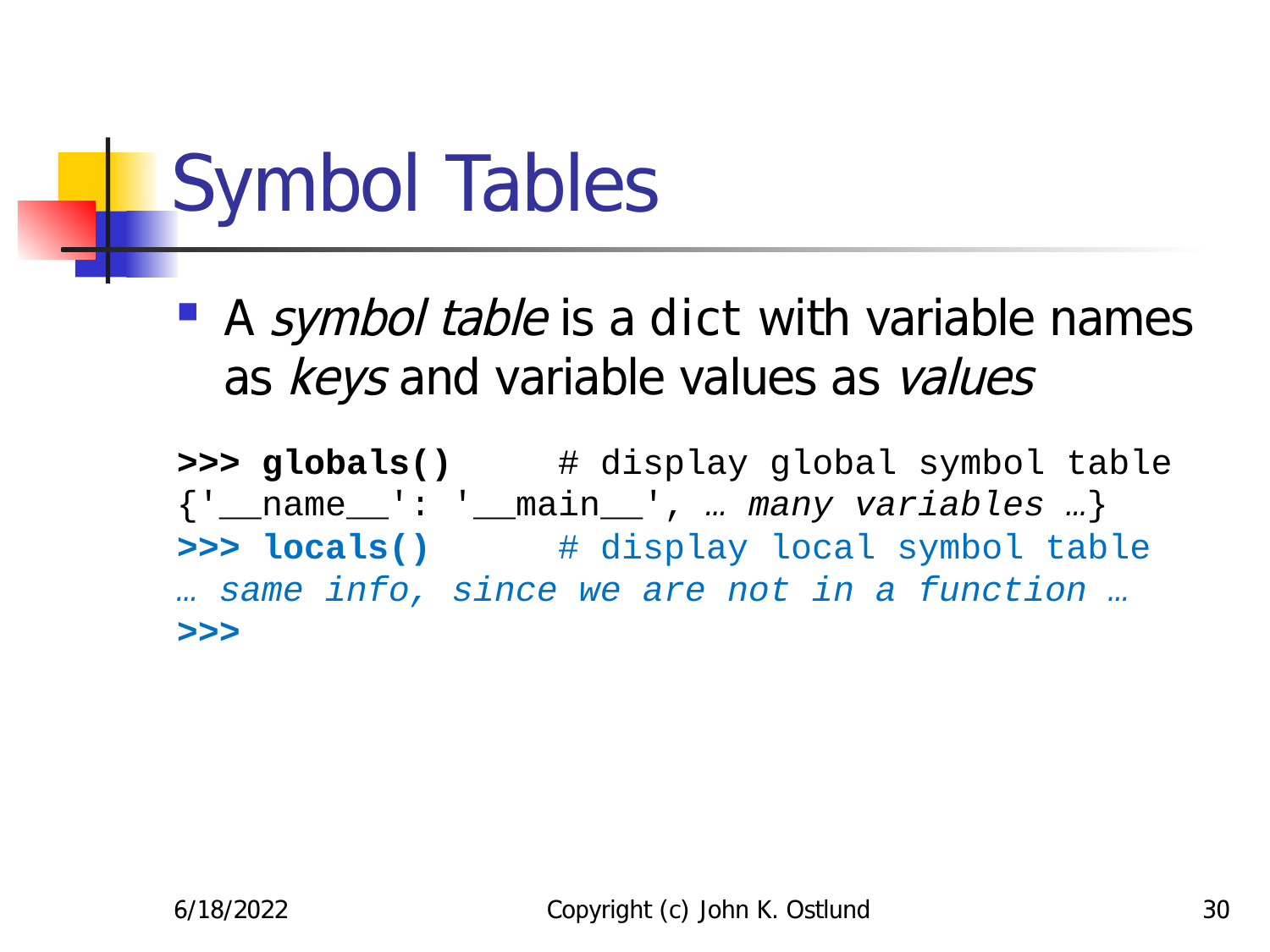

# Symbol Tables
A symbol table is a dict with variable names as keys and variable values as values

>>> globals()     # display global symbol table
{'__name__': '__main__', … many variables …}
>>> locals()      # display local symbol table
… same info, since we are not in a function …
>>>
6/18/2022
Copyright (c) John K. Ostlund
30